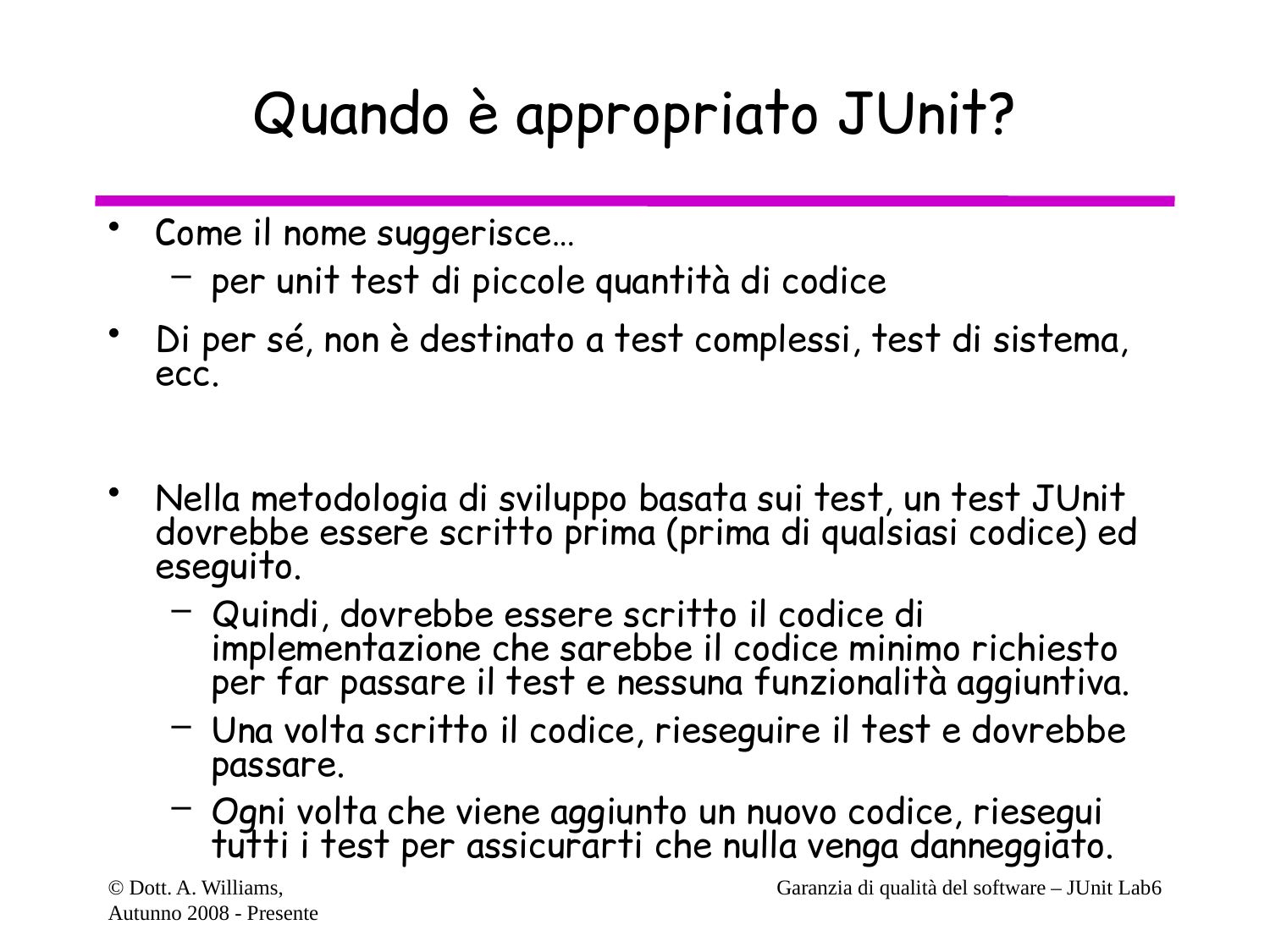

# Quando è appropriato JUnit?
Come il nome suggerisce…
per unit test di piccole quantità di codice
Di per sé, non è destinato a test complessi, test di sistema, ecc.

Nella metodologia di sviluppo basata sui test, un test JUnit dovrebbe essere scritto prima (prima di qualsiasi codice) ed eseguito.
Quindi, dovrebbe essere scritto il codice di implementazione che sarebbe il codice minimo richiesto per far passare il test e nessuna funzionalità aggiuntiva.
Una volta scritto il codice, rieseguire il test e dovrebbe passare.
Ogni volta che viene aggiunto un nuovo codice, riesegui tutti i test per assicurarti che nulla venga danneggiato.
© Dott. A. Williams,
Autunno 2008 - Presente

Garanzia di qualità del software – JUnit Lab6